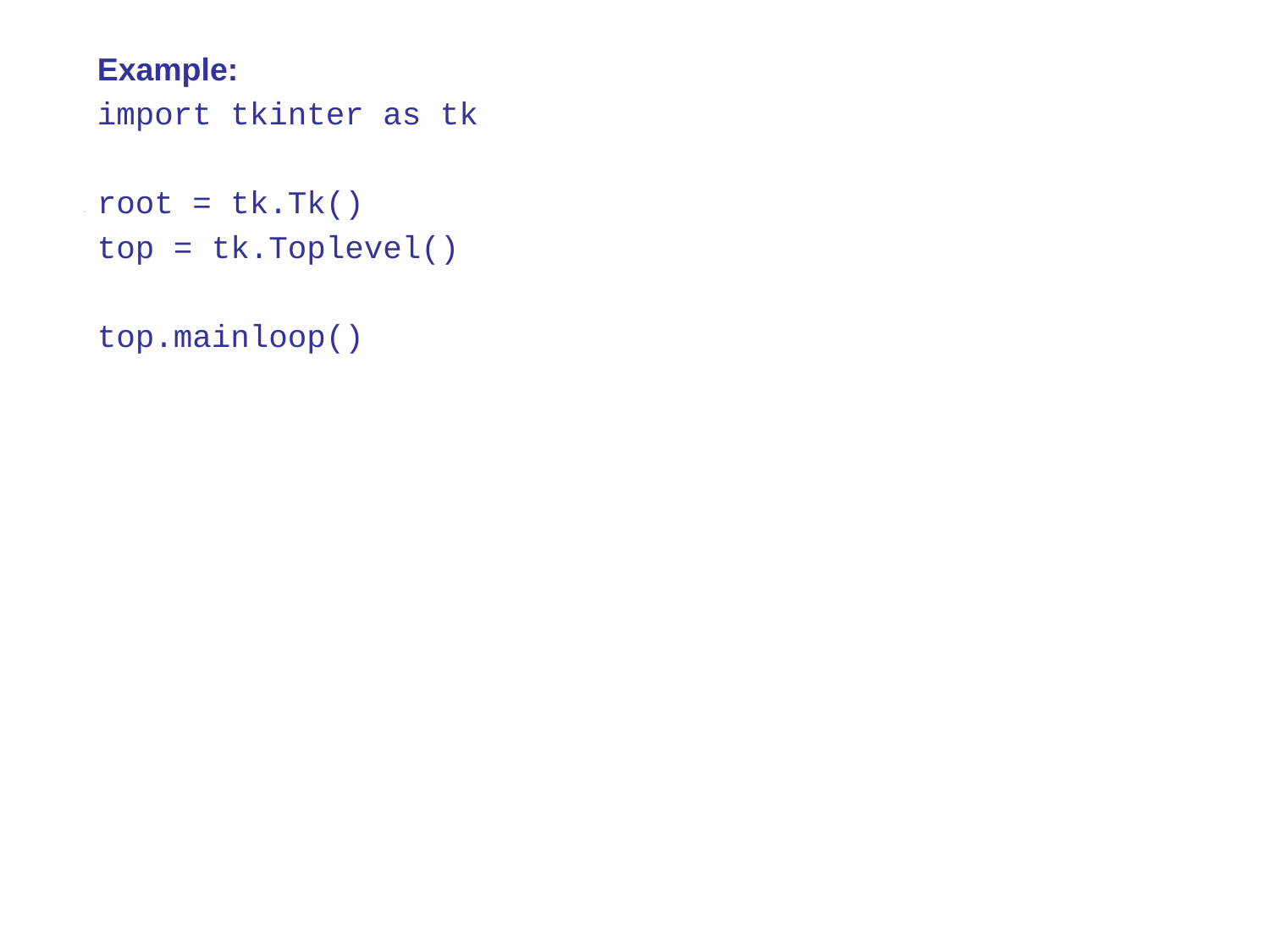

Example:
import tkinter as tk

root = tk.Tk()
top = tk.Toplevel()

top.mainloop()